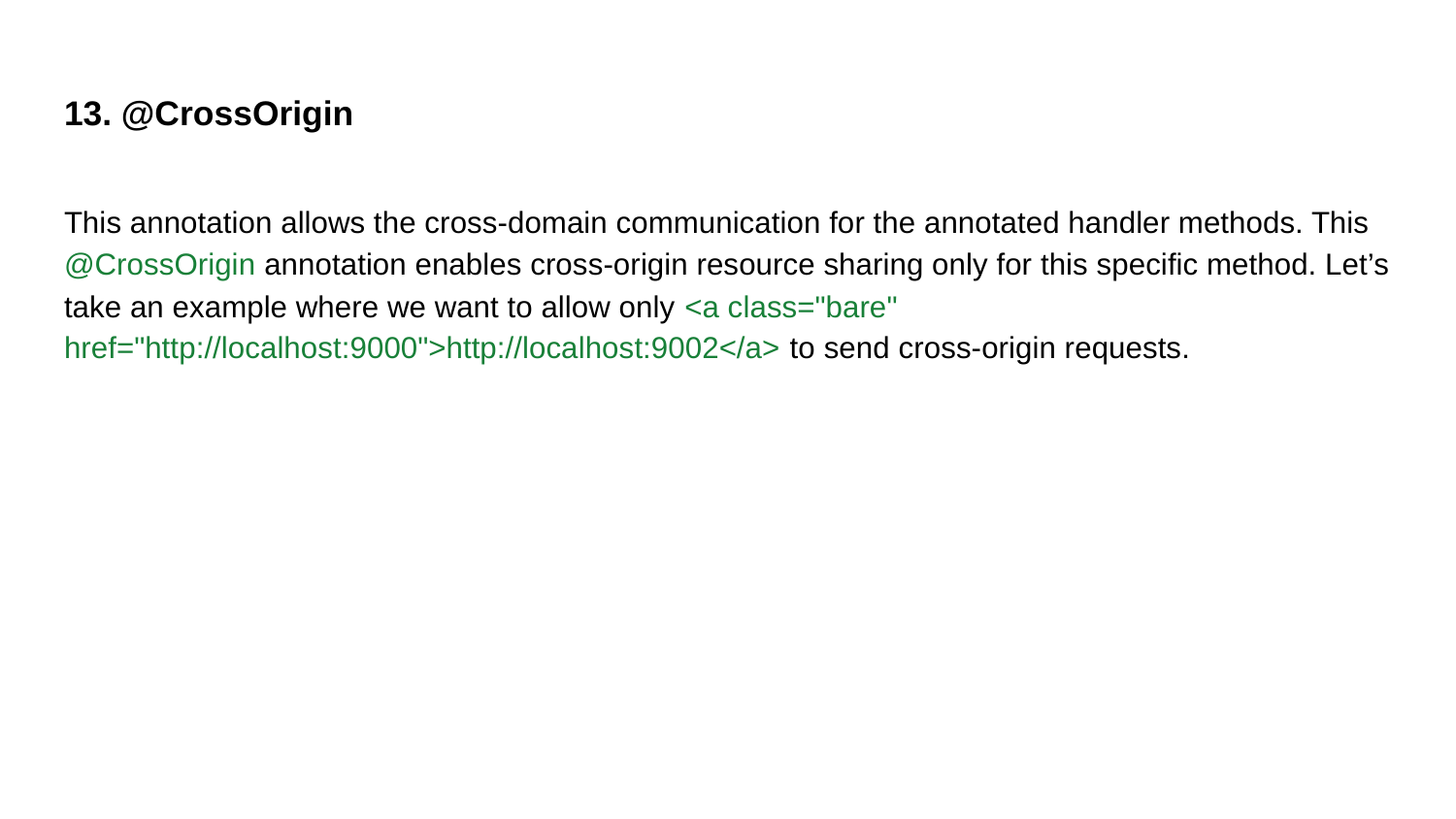

# 13. @CrossOrigin

This annotation allows the cross-domain communication for the annotated handler methods. This @CrossOrigin annotation enables cross-origin resource sharing only for this specific method. Let’s take an example where we want to allow only <a class="bare" href="http://localhost:9000">http://localhost:9002</a> to send cross-origin requests.